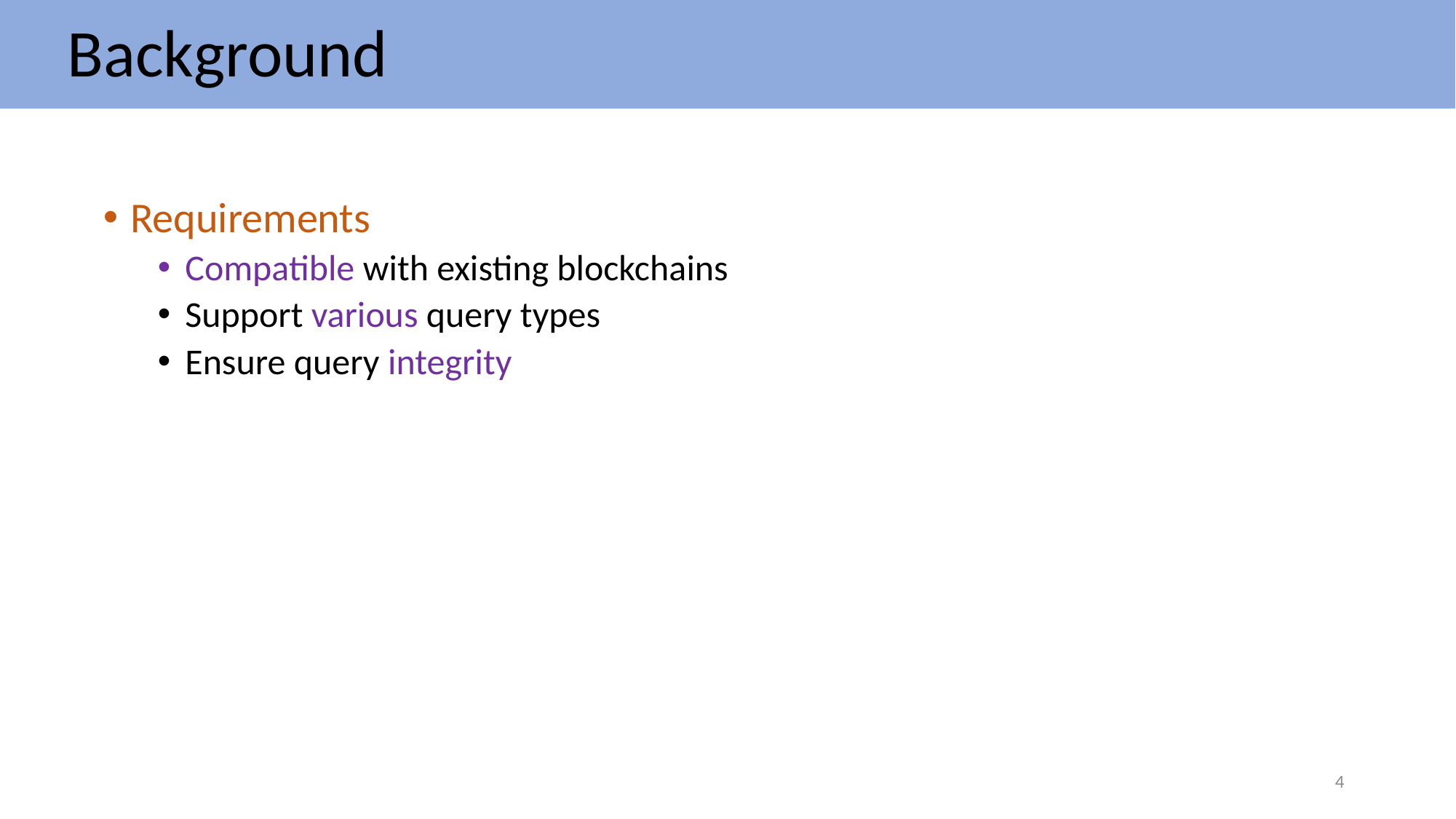

# Background

Requirements
Compatible with existing blockchains
Support various query types
Ensure query integrity
4